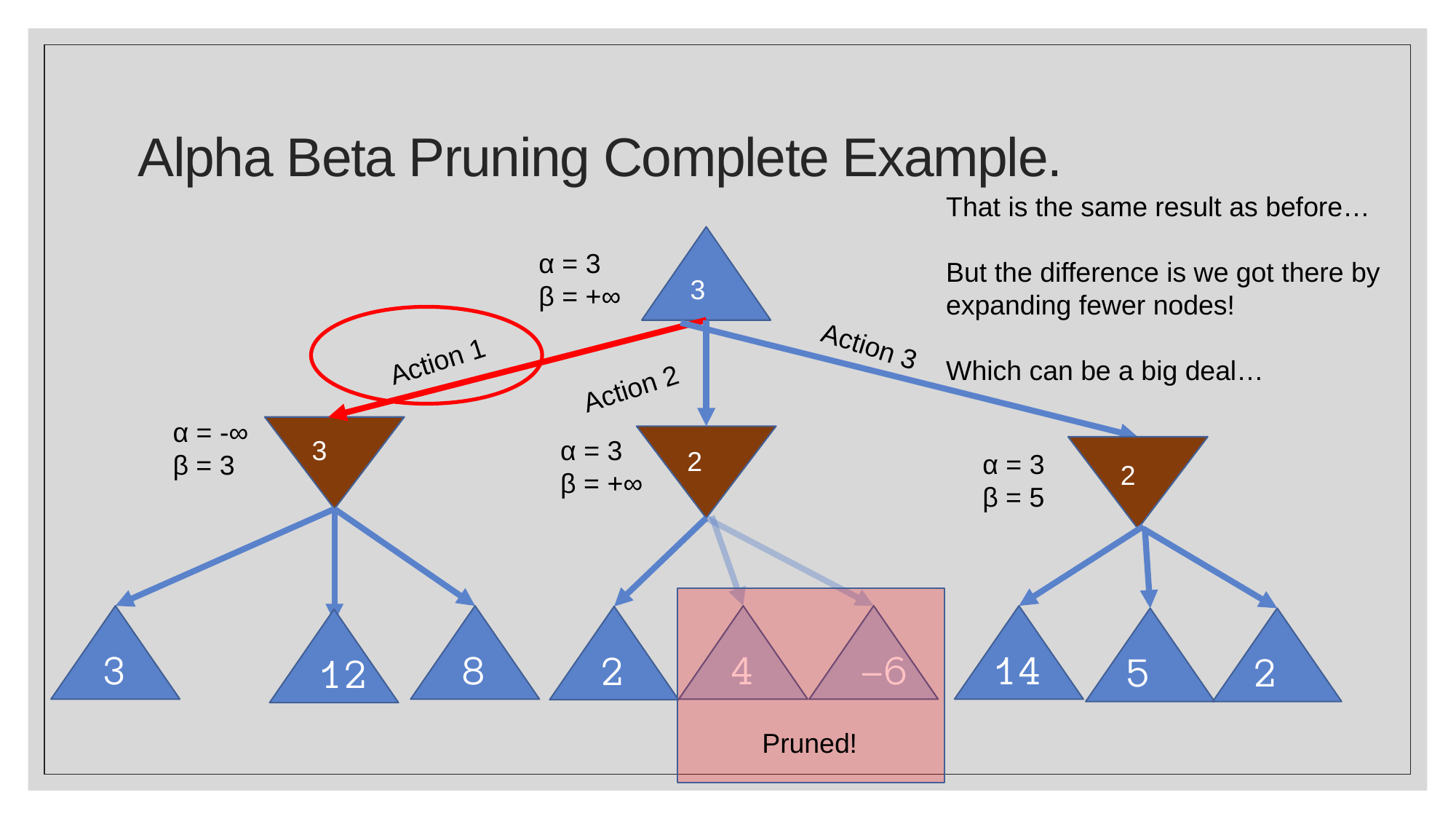

# Alpha Beta Pruning Complete Example.
That is the same result as before…

But the difference is we got there by expanding fewer nodes!

Which can be a big deal…

α = 3
β = +∞
3

Action 3
Action 1
Action 2
α = -∞
β = 3

3
α = 3
β = +∞

2
α = 3
β = 5
2

3

8

4

-6

14

2

5

2

12
Pruned!